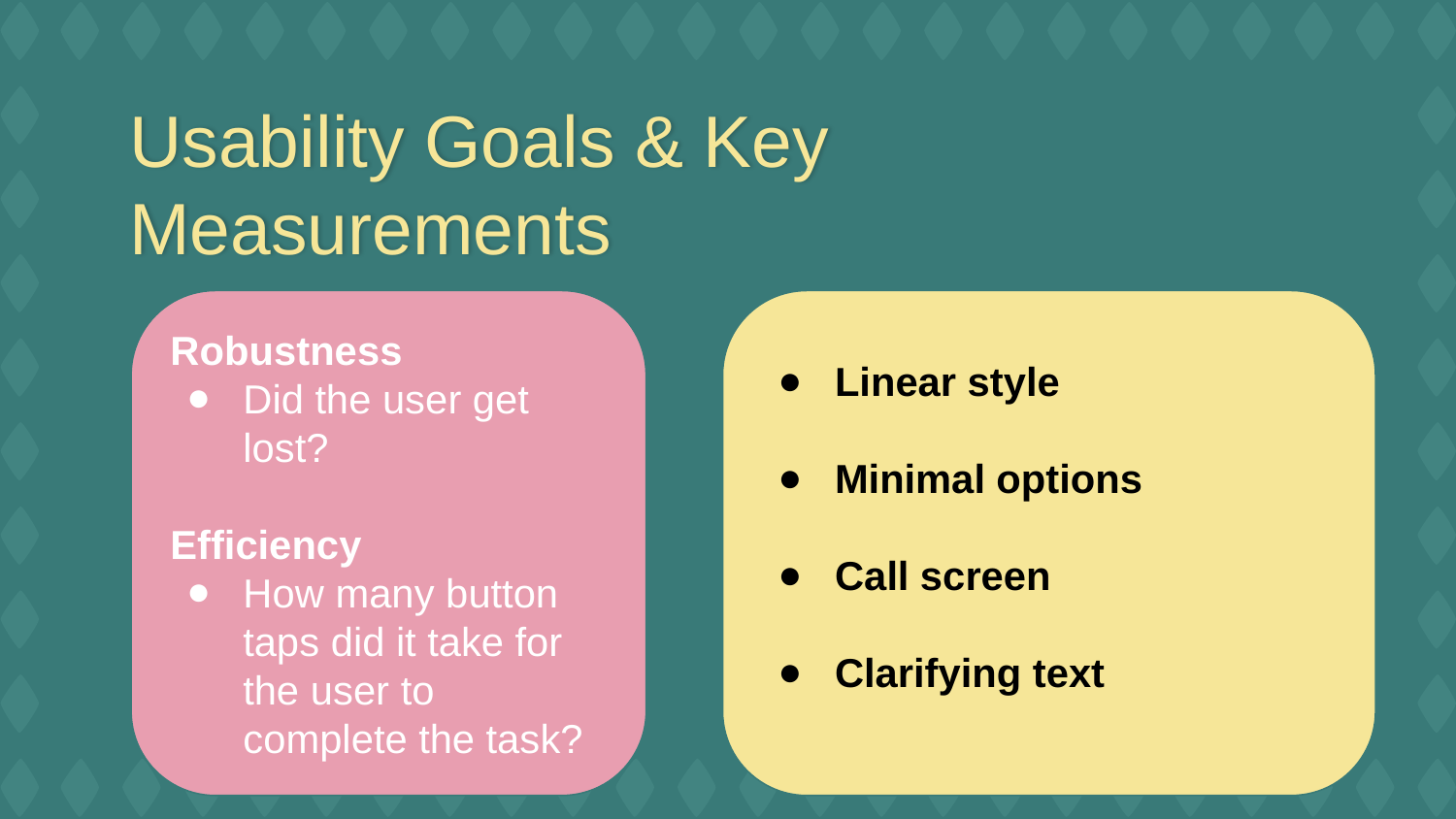

# Usability Goals & Key Measurements
Robustness
Did the user get lost?

Efficiency
How many button taps did it take for the user to complete the task?
Linear style

Minimal options

Call screen

Clarifying text